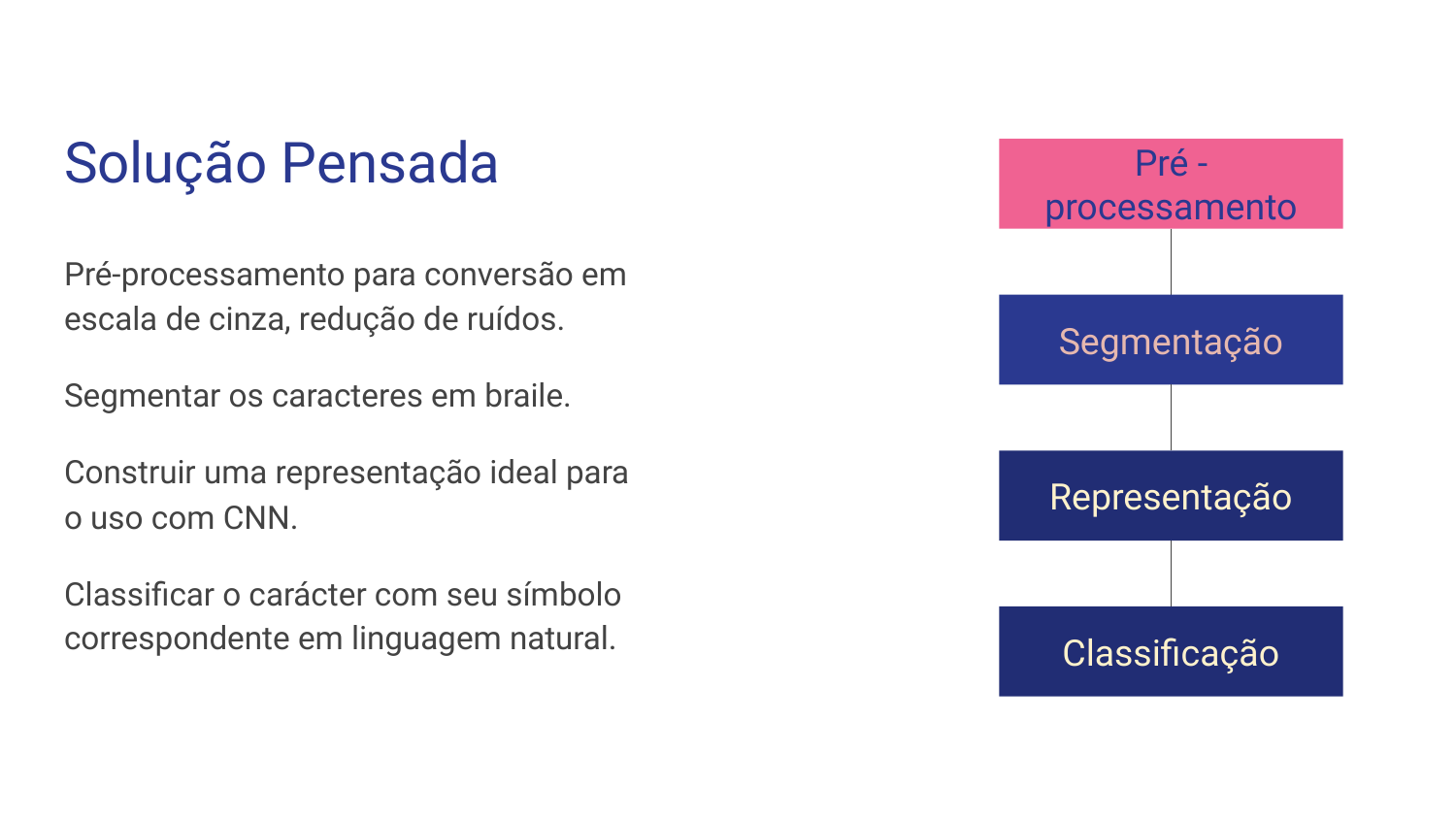

# Solução Pensada
Pré - processamento
Pré-processamento para conversão em escala de cinza, redução de ruídos.
Segmentar os caracteres em braile.
Construir uma representação ideal para o uso com CNN.
Classificar o carácter com seu símbolo correspondente em linguagem natural.

Segmentação
Representação
Classificação